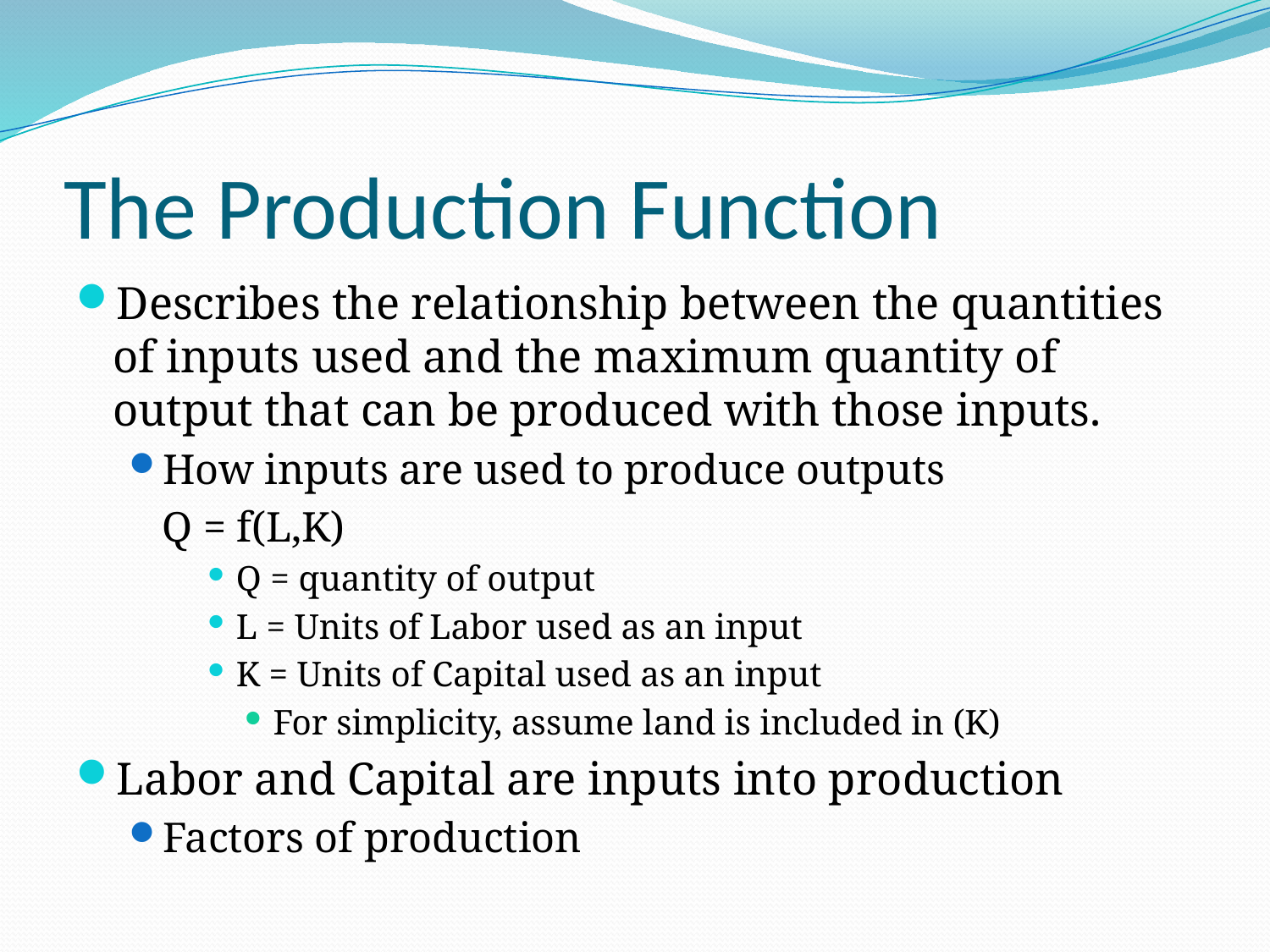

# The Production Function
Describes the relationship between the quantities of inputs used and the maximum quantity of output that can be produced with those inputs.
How inputs are used to produce outputs
		Q = f(L,K)
Q = quantity of output
L = Units of Labor used as an input
K = Units of Capital used as an input
For simplicity, assume land is included in (K)
Labor and Capital are inputs into production
Factors of production